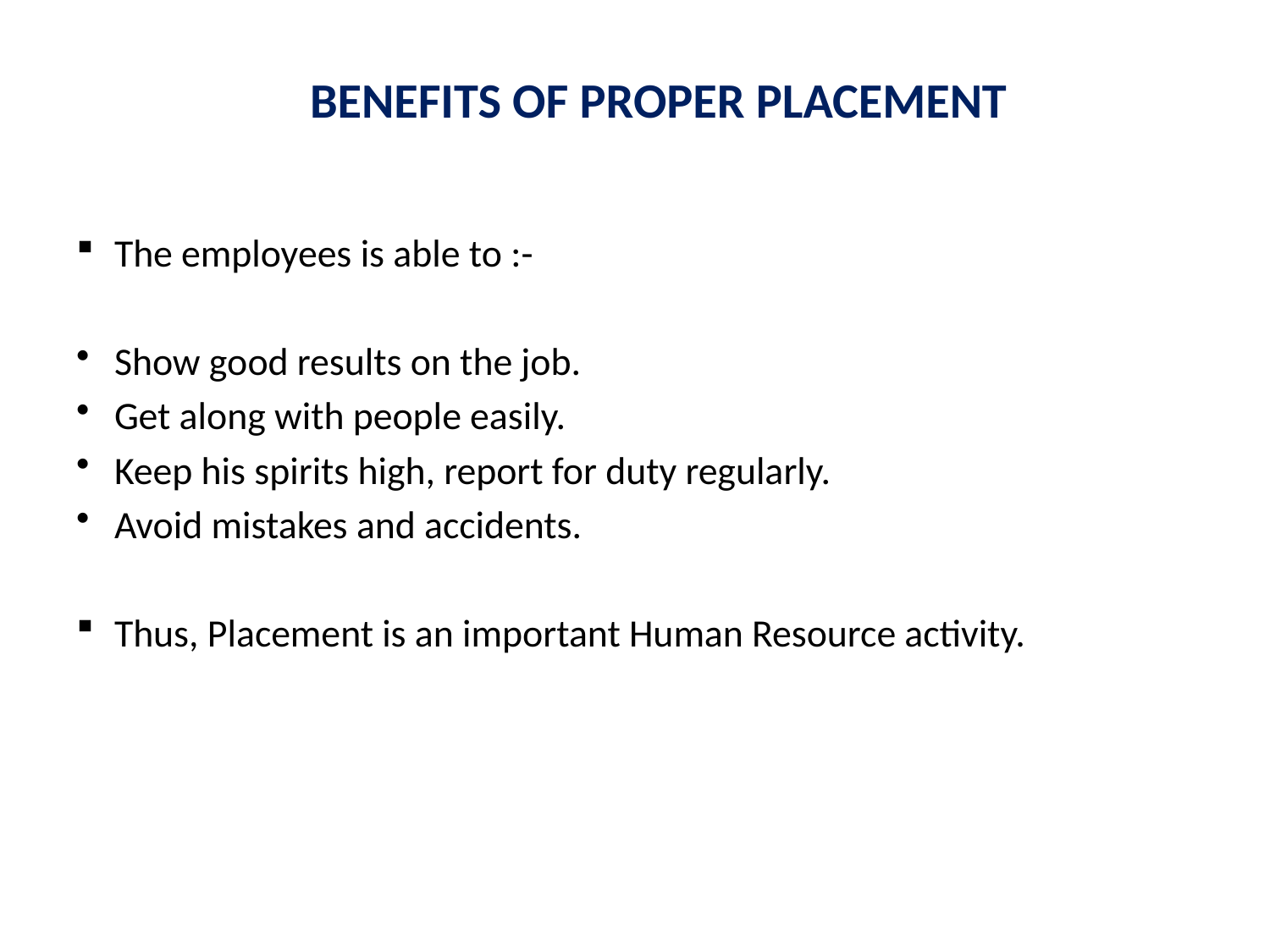

# BENEFITS OF PROPER PLACEMENT
The employees is able to :-

Show good results on the job.
Get along with people easily.
Keep his spirits high, report for duty regularly.
Avoid mistakes and accidents.

Thus, Placement is an important Human Resource activity.